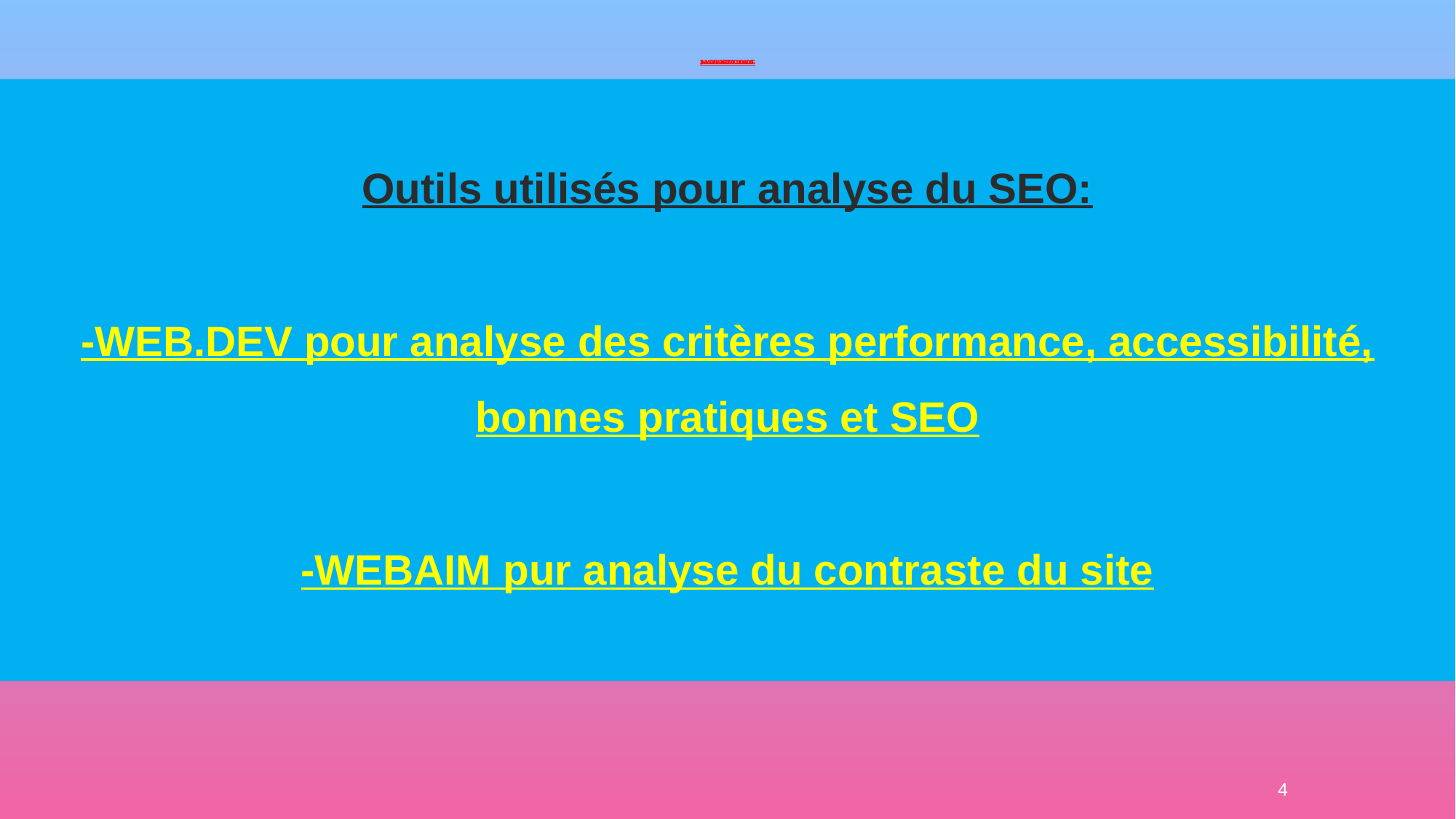

# 1)Analyse des besoins ET DE L’ETAT ACTUEL DU SEO  DU SITE

Outils utilisés pour analyse du SEO:

-WEB.DEV pour analyse des critères performance, accessibilité, bonnes pratiques et SEO

-WEBAIM pur analyse du contraste du site

4